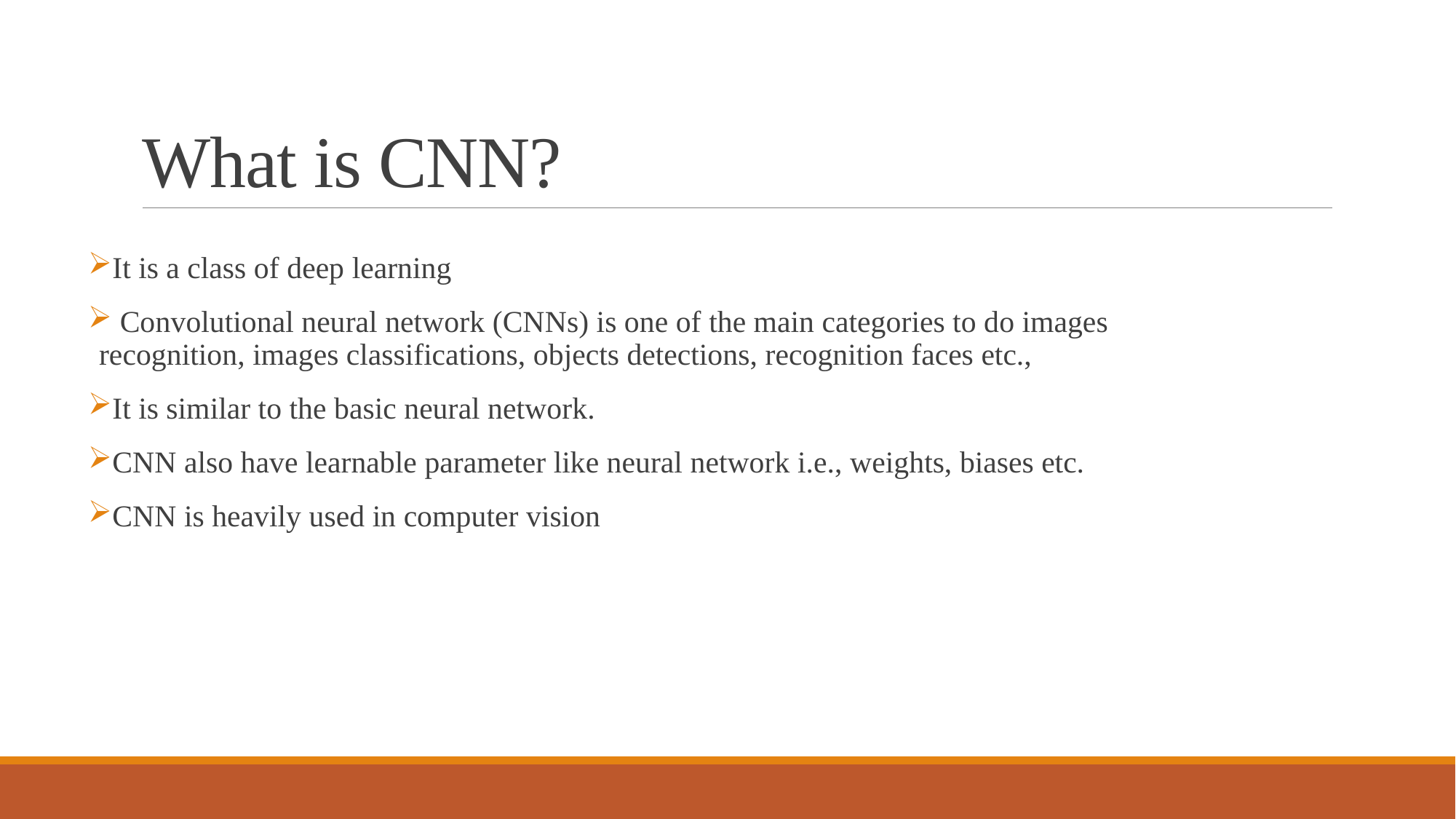

# What is CNN?
It is a class of deep learning
 Convolutional neural network (CNNs) is one of the main categories to do images recognition, images classifications, objects detections, recognition faces etc.,
It is similar to the basic neural network.
CNN also have learnable parameter like neural network i.e., weights, biases etc.
CNN is heavily used in computer vision